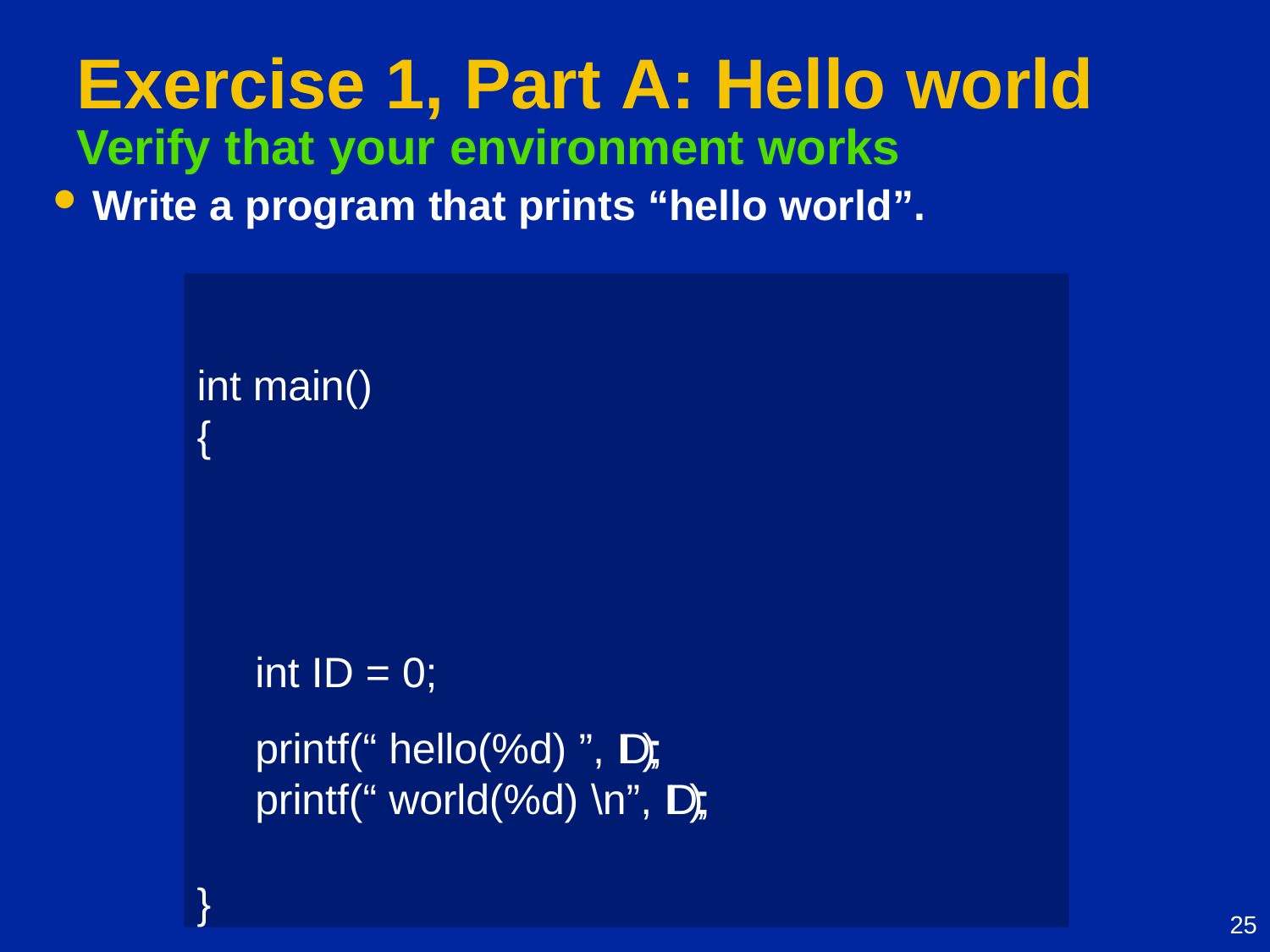

# Exercise 1, Part A: Hello world
Verify that your environment works
Write a program that prints “hello world”.

int main()
{

int ID = 0;
printf(“ hello(%d) ”, ID);;
printf(“ world(%d) \n”, ID);;

}
int main()
{

int ID = 0;
printf(“ hello(%d) ”, ID);;
printf(“ world(%d) \n”, ID);;

}
25